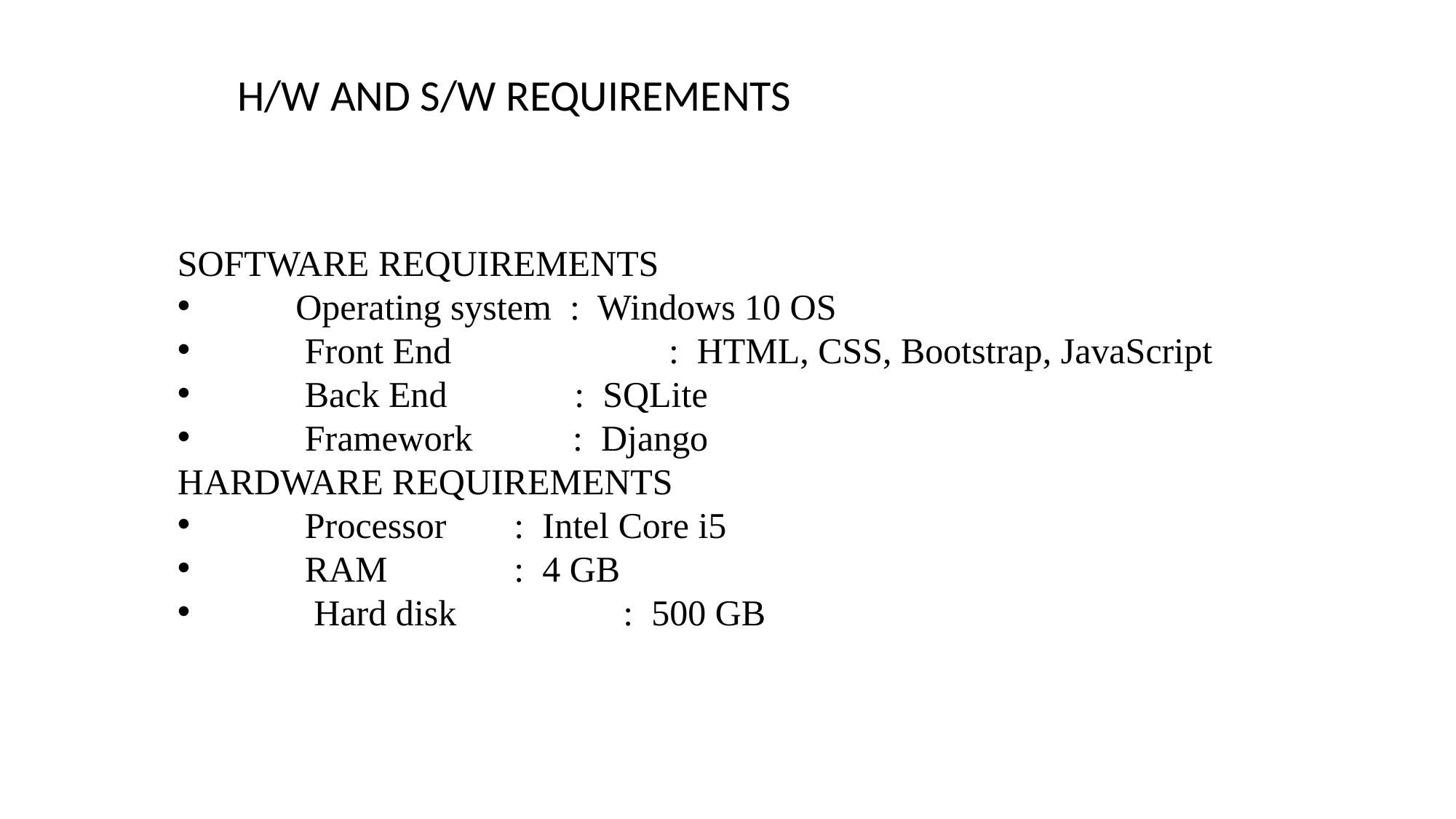

# H/W AND S/W REQUIREMENTS
SOFTWARE REQUIREMENTS
       Operating system  :  Windows 10 OS
        Front End	            :  HTML, CSS, Bootstrap, JavaScript
        Back End              :  SQLite
        Framework           :  Django
HARDWARE REQUIREMENTS
        Processor	       :  Intel Core i5
        RAM	       :  4 GB
         Hard disk	       :  500 GB